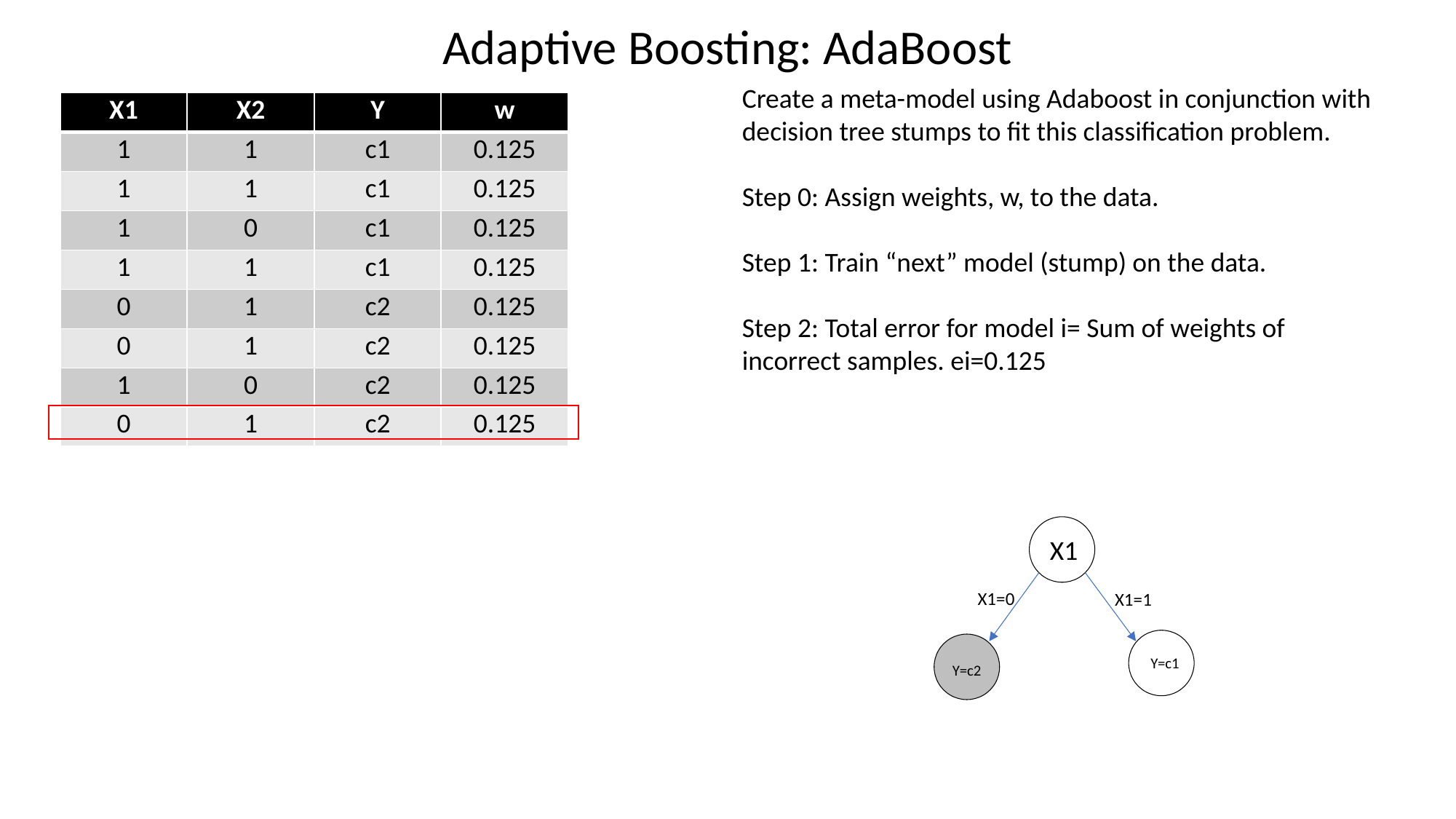

# Adaptive Boosting: AdaBoost
Create a meta-model using Adaboost in conjunction with decision tree stumps to fit this classification problem.
Step 0: Assign weights, w, to the data.
Step 1: Train “next” model (stump) on the data.
Step 2: Total error for model i= Sum of weights of incorrect samples. ei=0.125
| X1 | X2 | Y | w |
| --- | --- | --- | --- |
| 1 | 1 | c1 | 0.125 |
| 1 | 1 | c1 | 0.125 |
| 1 | 0 | c1 | 0.125 |
| 1 | 1 | c1 | 0.125 |
| 0 | 1 | c2 | 0.125 |
| 0 | 1 | c2 | 0.125 |
| 1 | 0 | c2 | 0.125 |
| 0 | 1 | c2 | 0.125 |

X1
X1=0
X1=1

Y=c1
Y=c2